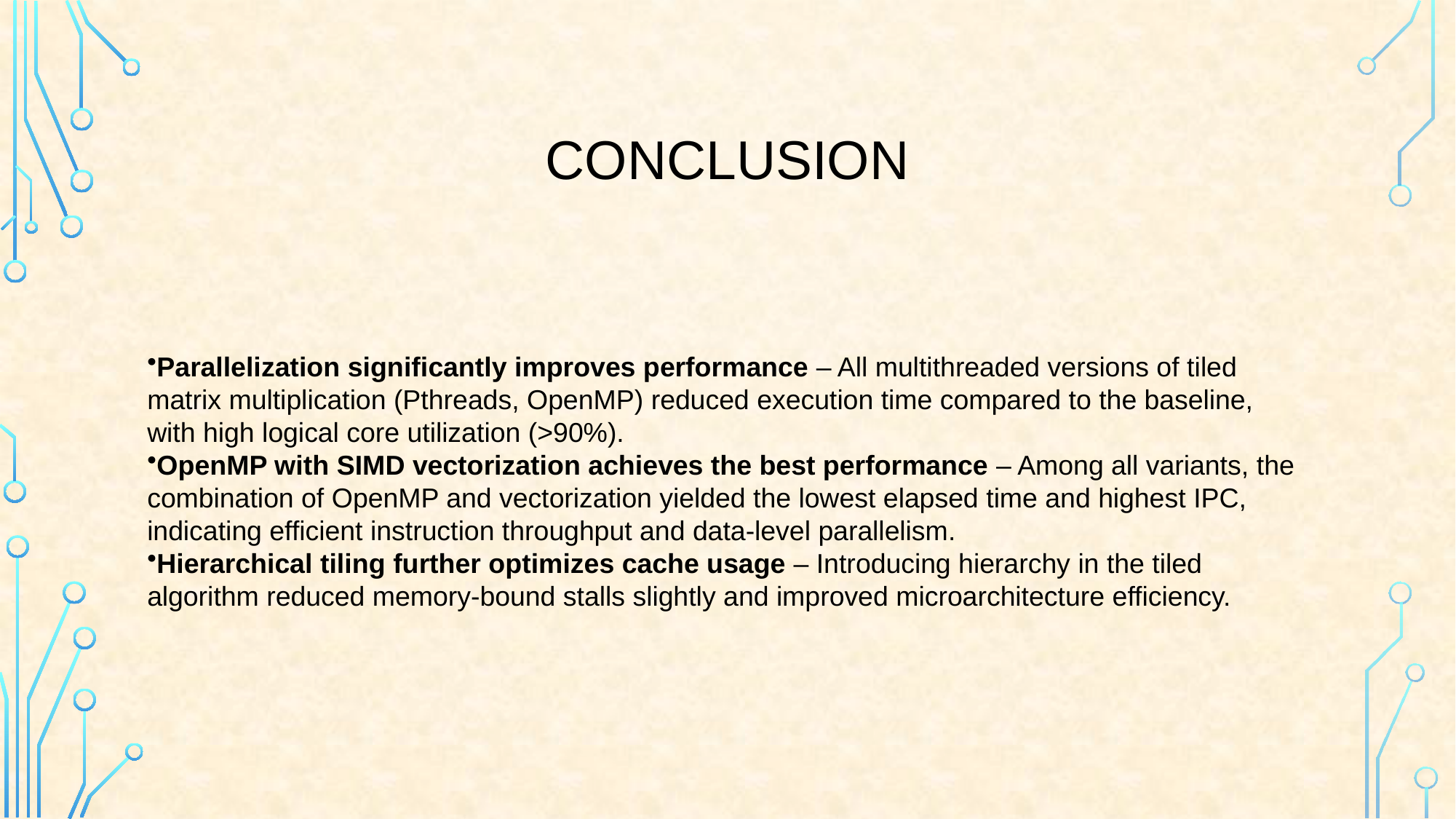

# conclusion
Parallelization significantly improves performance – All multithreaded versions of tiled matrix multiplication (Pthreads, OpenMP) reduced execution time compared to the baseline, with high logical core utilization (>90%).
OpenMP with SIMD vectorization achieves the best performance – Among all variants, the combination of OpenMP and vectorization yielded the lowest elapsed time and highest IPC, indicating efficient instruction throughput and data-level parallelism.
Hierarchical tiling further optimizes cache usage – Introducing hierarchy in the tiled algorithm reduced memory-bound stalls slightly and improved microarchitecture efficiency.